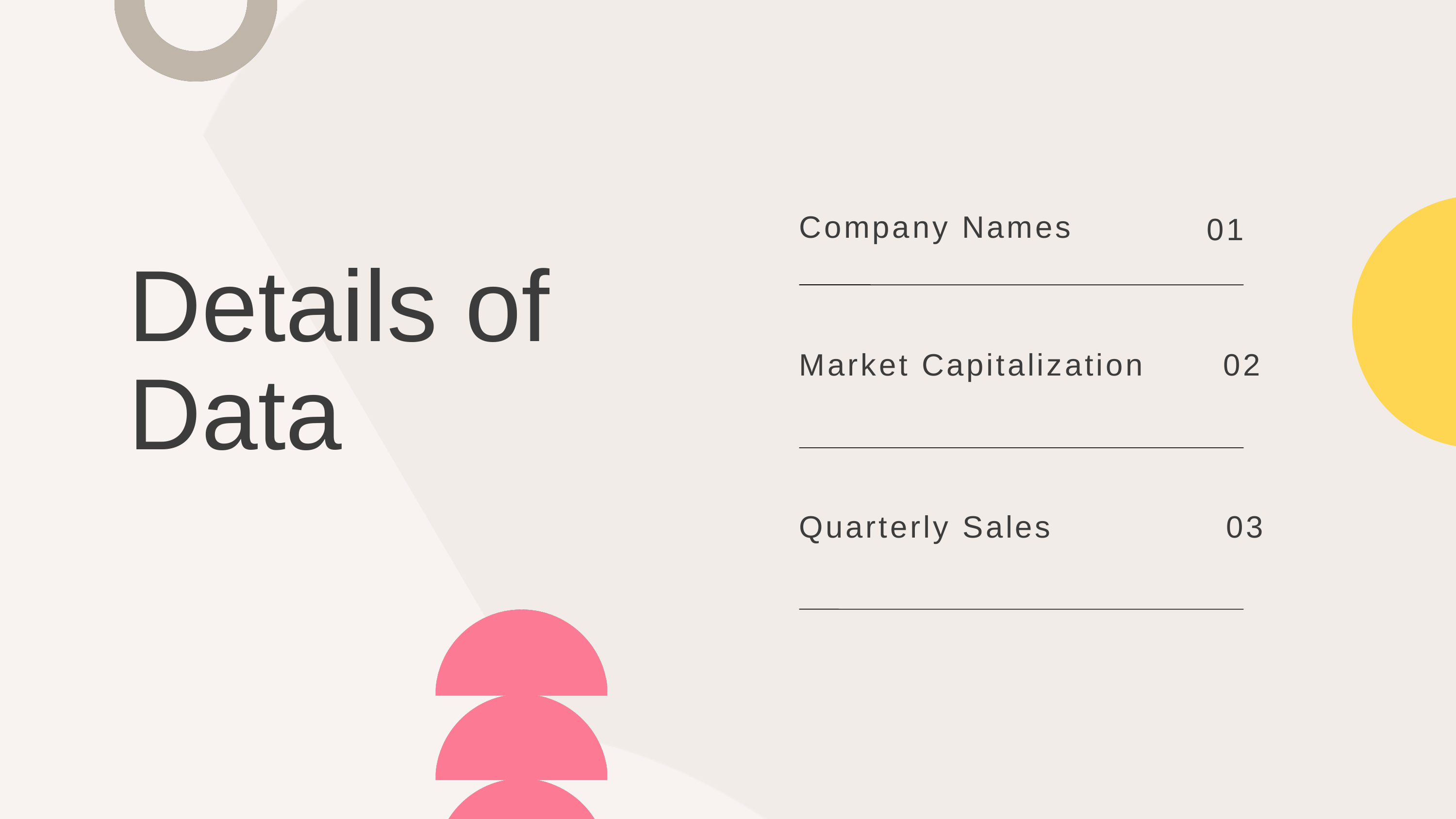

Company Names
01
Details of Data

Market Capitalization
02

Quarterly Sales
03